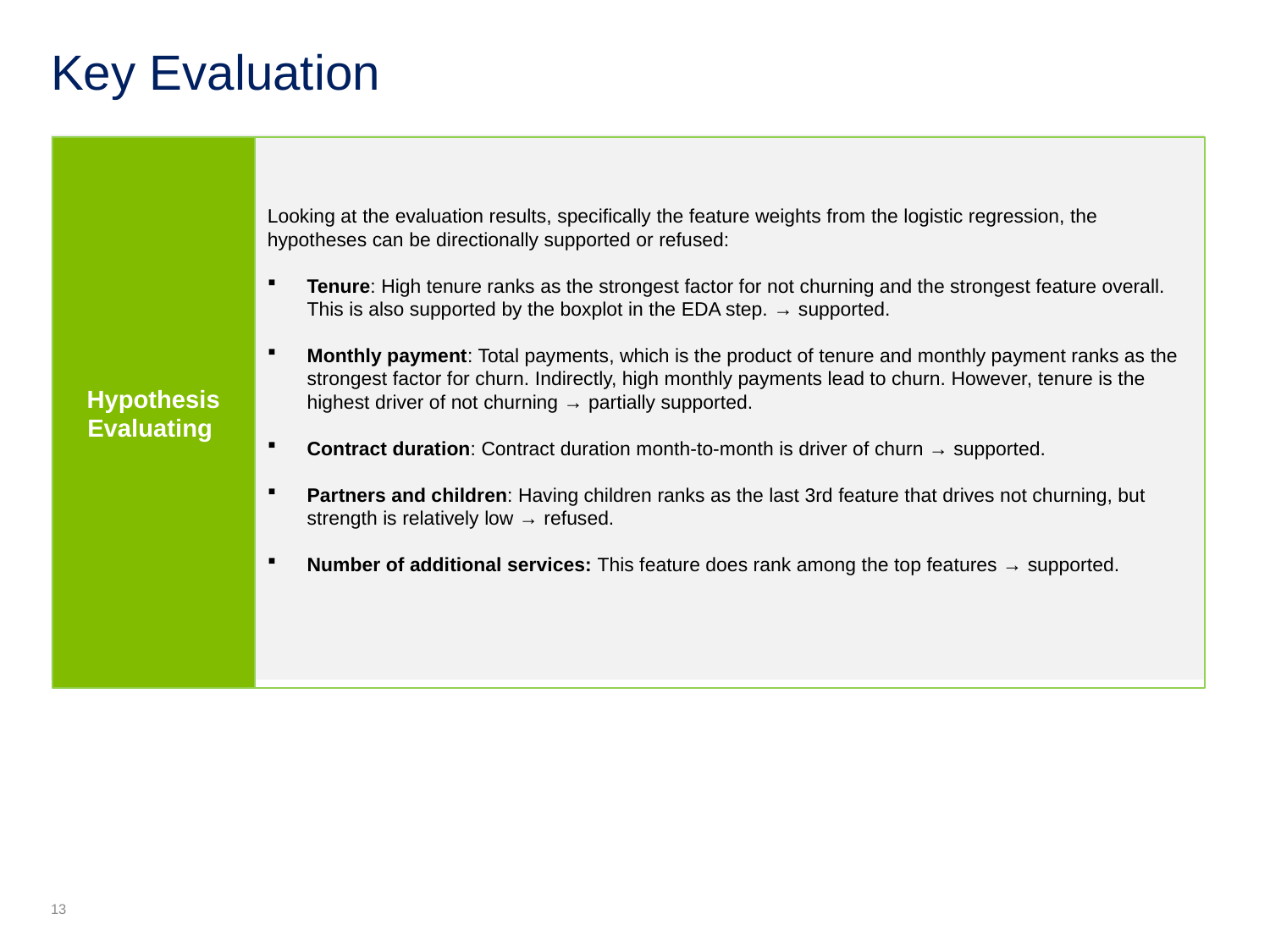

# Key Evaluation

Looking at the evaluation results, specifically the feature weights from the logistic regression, the hypotheses can be directionally supported or refused:

Tenure: High tenure ranks as the strongest factor for not churning and the strongest feature overall. This is also supported by the boxplot in the EDA step. → supported.

Monthly payment: Total payments, which is the product of tenure and monthly payment ranks as the strongest factor for churn. Indirectly, high monthly payments lead to churn. However, tenure is the highest driver of not churning → partially supported.

Contract duration: Contract duration month-to-month is driver of churn → supported.

Partners and children: Having children ranks as the last 3rd feature that drives not churning, but strength is relatively low → refused.

Number of additional services: This feature does rank among the top features → supported.

Hypothesis Evaluating